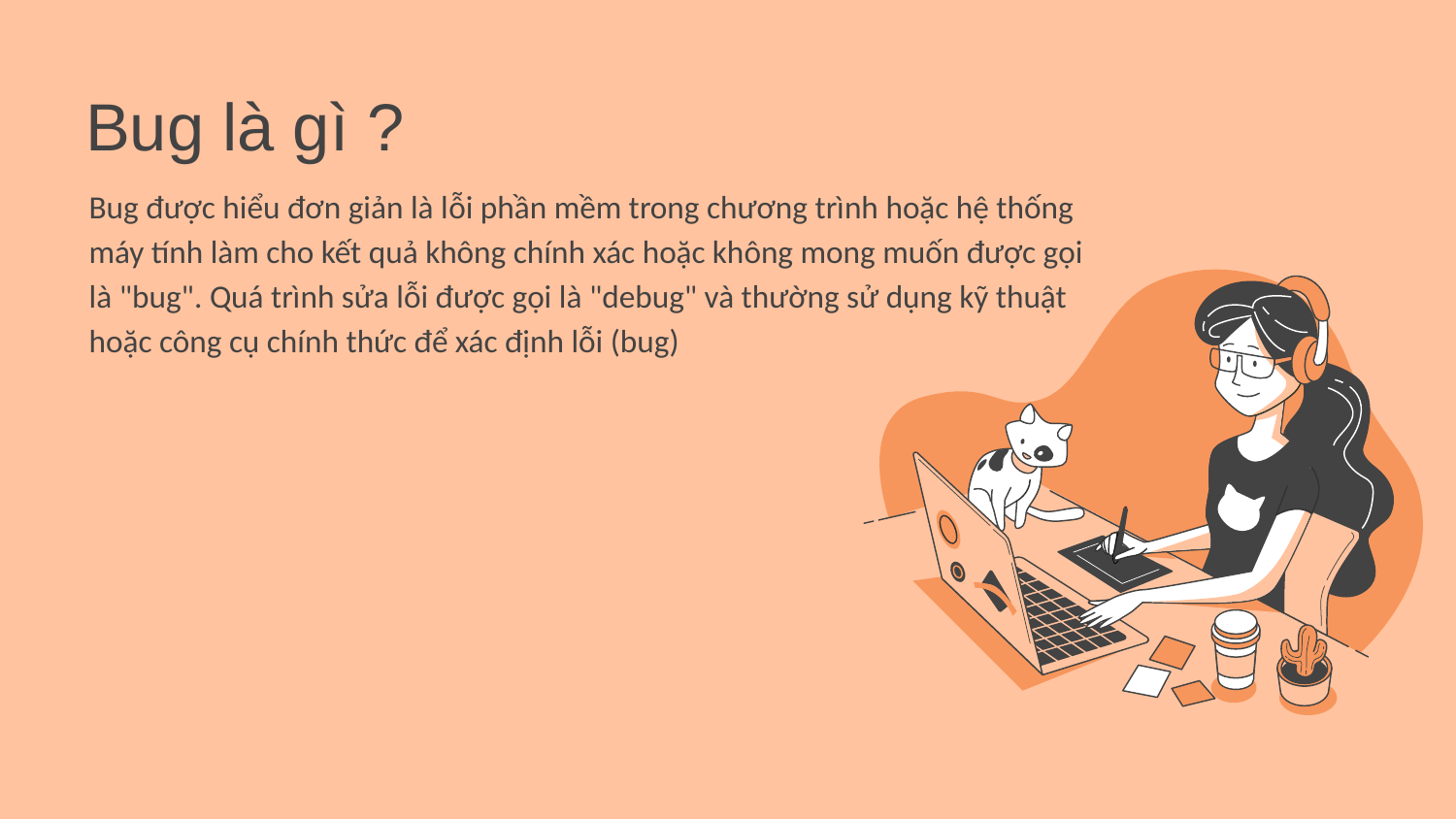

# Bug là gì ?
Bug được hiểu đơn giản là lỗi phần mềm trong chương trình hoặc hệ thống máy tính làm cho kết quả không chính xác hoặc không mong muốn được gọi là "bug". Quá trình sửa lỗi được gọi là "debug" và thường sử dụng kỹ thuật hoặc công cụ chính thức để xác định lỗi (bug)